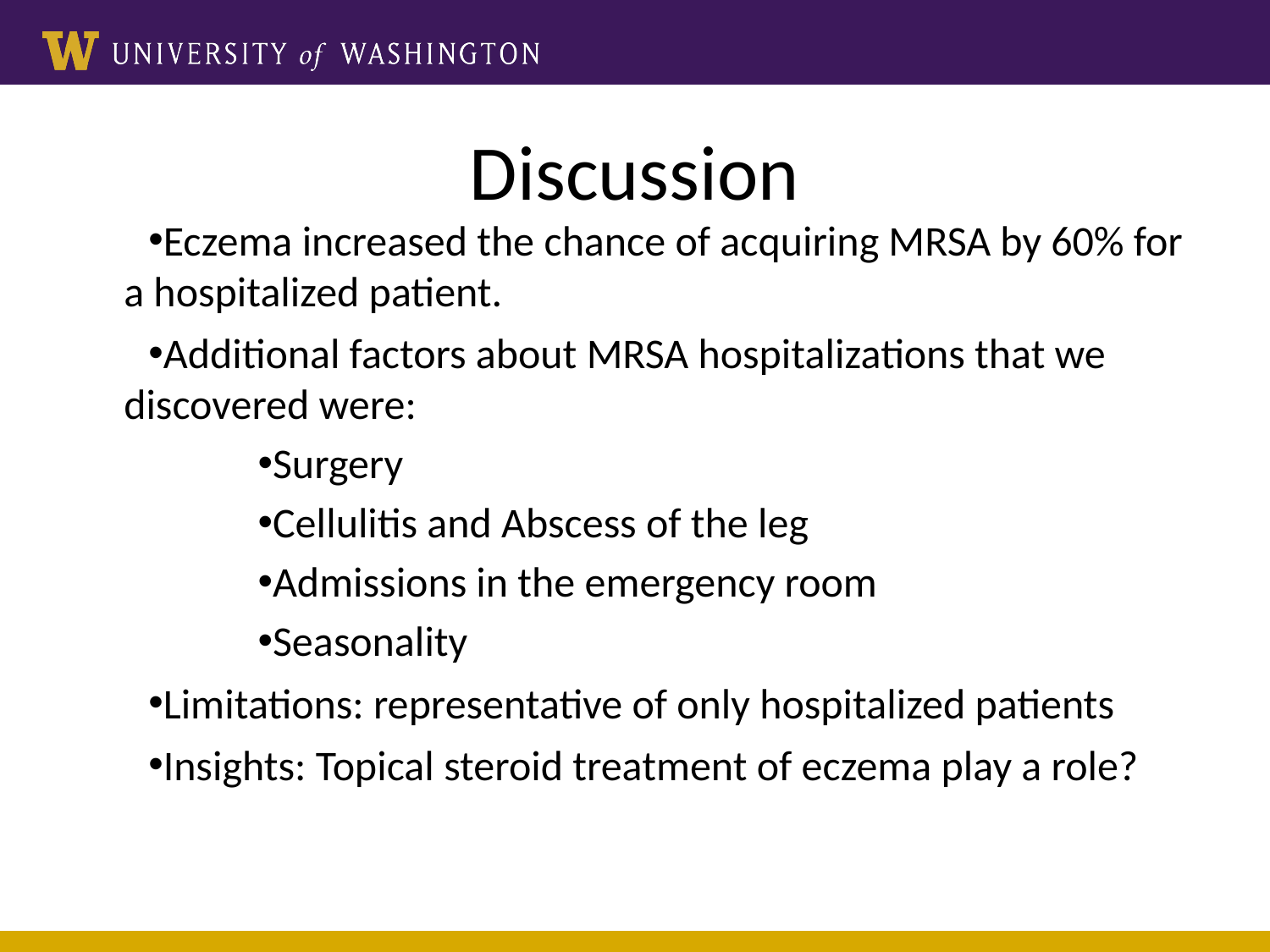

# Discussion
Eczema increased the chance of acquiring MRSA by 60% for a hospitalized patient.
Additional factors about MRSA hospitalizations that we discovered were:
Surgery
Cellulitis and Abscess of the leg
Admissions in the emergency room
Seasonality
Limitations: representative of only hospitalized patients
Insights: Topical steroid treatment of eczema play a role?